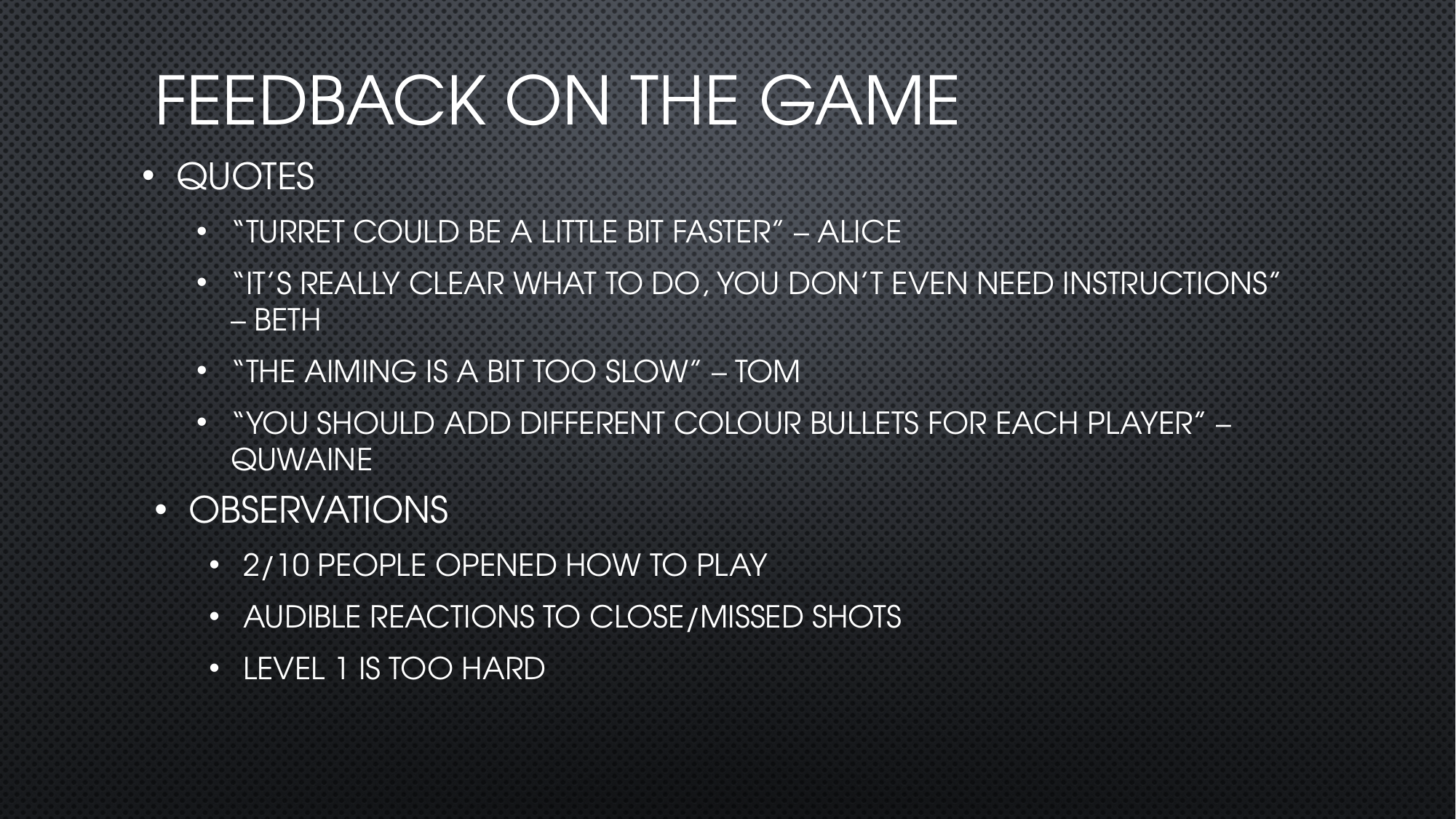

# Feedback on the game
Quotes
“turret could be a little bit faster” – alice
“it’s really clear what to do, you don’t even need instructions” – beth
“The aiming is a bit too slow” – tom
“you should add different colour bullets for each player” – quwaine
Observations
2/10 people opened how to play
Audible reactions to close/missed shots
Level 1 is too hard